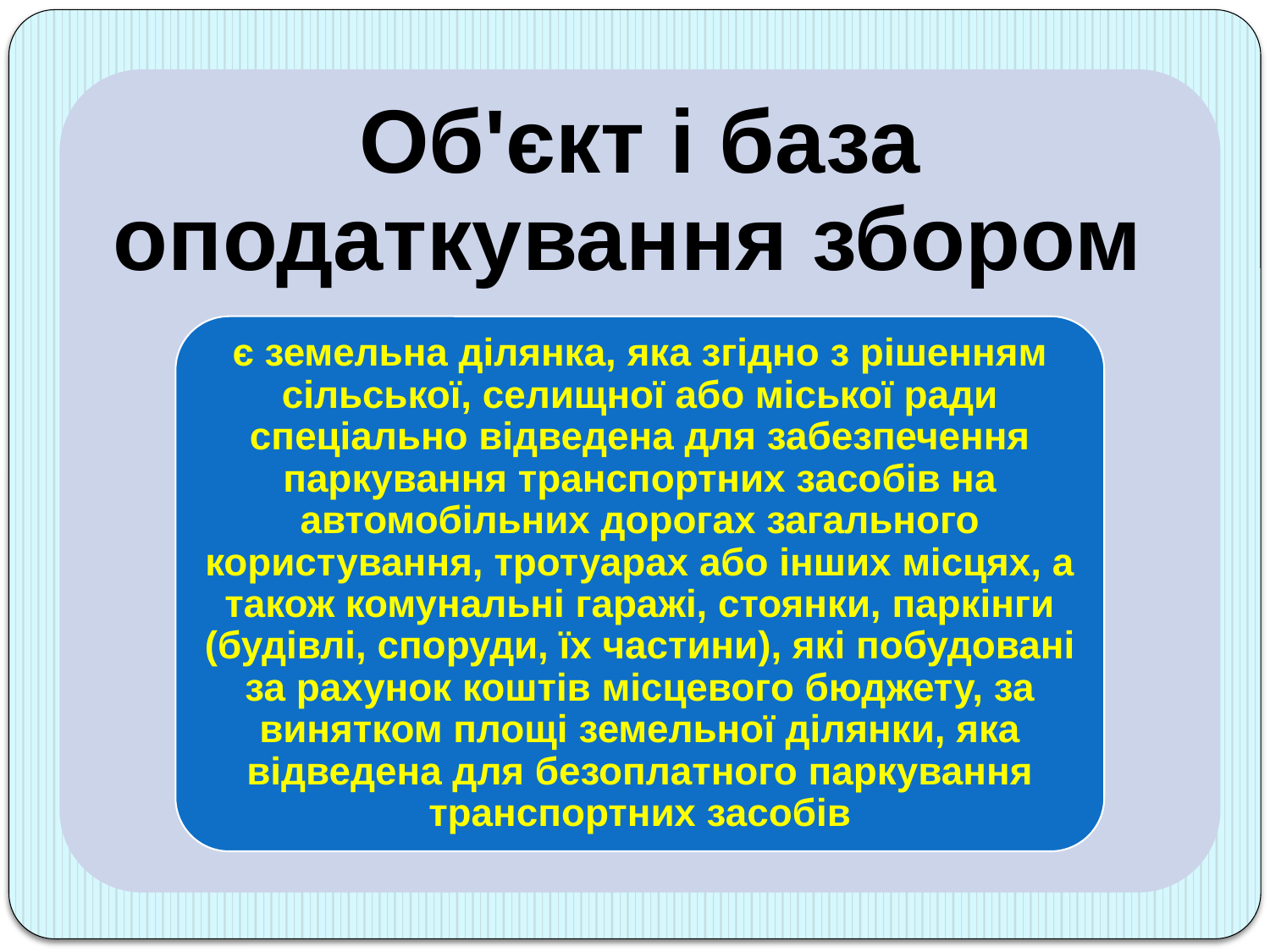

Об'єкт і база оподаткування збором
є земельна ділянка, яка згідно з рішенням сільської, селищної або міської ради спеціально відведена для забезпечення паркування транспортних засобів на автомобільних дорогах загального користування, тротуарах або інших місцях, а також комунальні гаражі, стоянки, паркінги (будівлі, споруди, їх частини), які побудовані за рахунок коштів місцевого бюджету, за винятком площі земельної ділянки, яка відведена для безоплатного паркування транспортних засобів